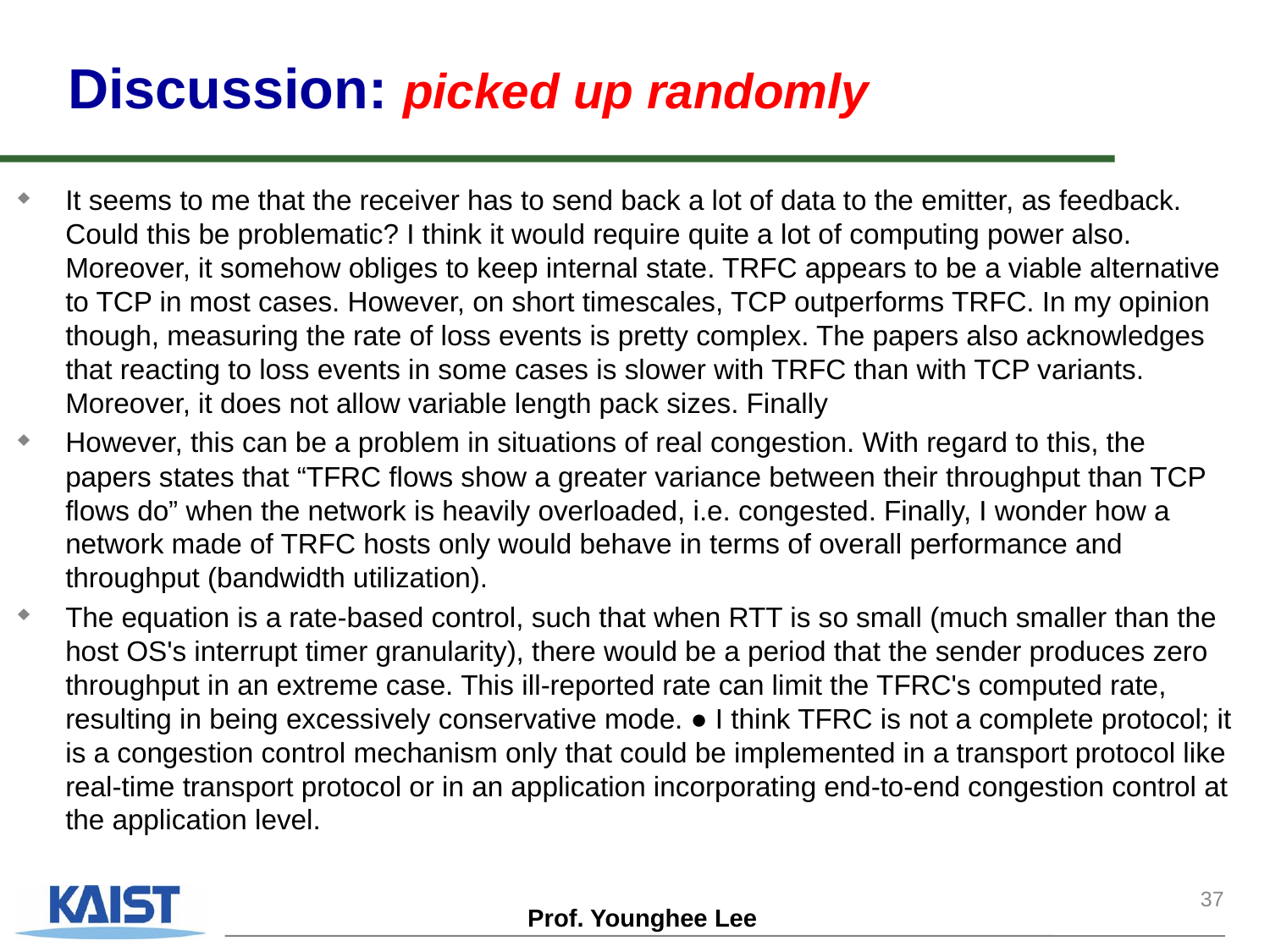

# Discussion: picked up randomly
It seems to me that the receiver has to send back a lot of data to the emitter, as feedback. Could this be problematic? I think it would require quite a lot of computing power also. Moreover, it somehow obliges to keep internal state. TRFC appears to be a viable alternative to TCP in most cases. However, on short timescales, TCP outperforms TRFC. In my opinion though, measuring the rate of loss events is pretty complex. The papers also acknowledges that reacting to loss events in some cases is slower with TRFC than with TCP variants. Moreover, it does not allow variable length pack sizes. Finally
However, this can be a problem in situations of real congestion. With regard to this, the papers states that “TFRC flows show a greater variance between their throughput than TCP flows do” when the network is heavily overloaded, i.e. congested. Finally, I wonder how a network made of TRFC hosts only would behave in terms of overall performance and throughput (bandwidth utilization).
The equation is a rate-based control, such that when RTT is so small (much smaller than the host OS's interrupt timer granularity), there would be a period that the sender produces zero throughput in an extreme case. This ill-reported rate can limit the TFRC's computed rate, resulting in being excessively conservative mode. ● I think TFRC is not a complete protocol; it is a congestion control mechanism only that could be implemented in a transport protocol like real-time transport protocol or in an application incorporating end-to-end congestion control at the application level.
37